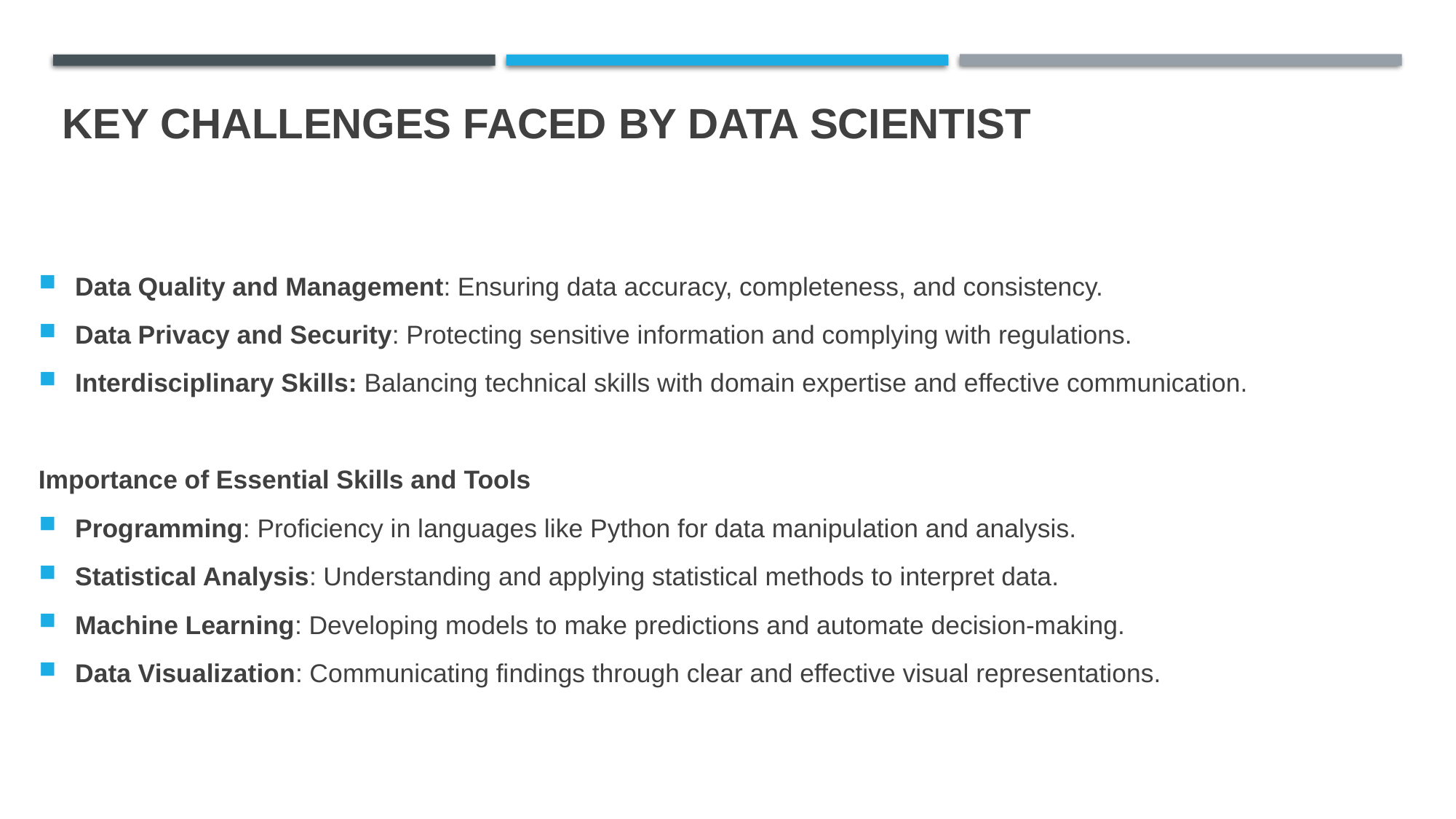

# Key challenges faced by data scientist
Data Quality and Management: Ensuring data accuracy, completeness, and consistency.
Data Privacy and Security: Protecting sensitive information and complying with regulations.
Interdisciplinary Skills: Balancing technical skills with domain expertise and effective communication.

Importance of Essential Skills and Tools
Programming: Proficiency in languages like Python for data manipulation and analysis.
Statistical Analysis: Understanding and applying statistical methods to interpret data.
Machine Learning: Developing models to make predictions and automate decision-making.
Data Visualization: Communicating findings through clear and effective visual representations.